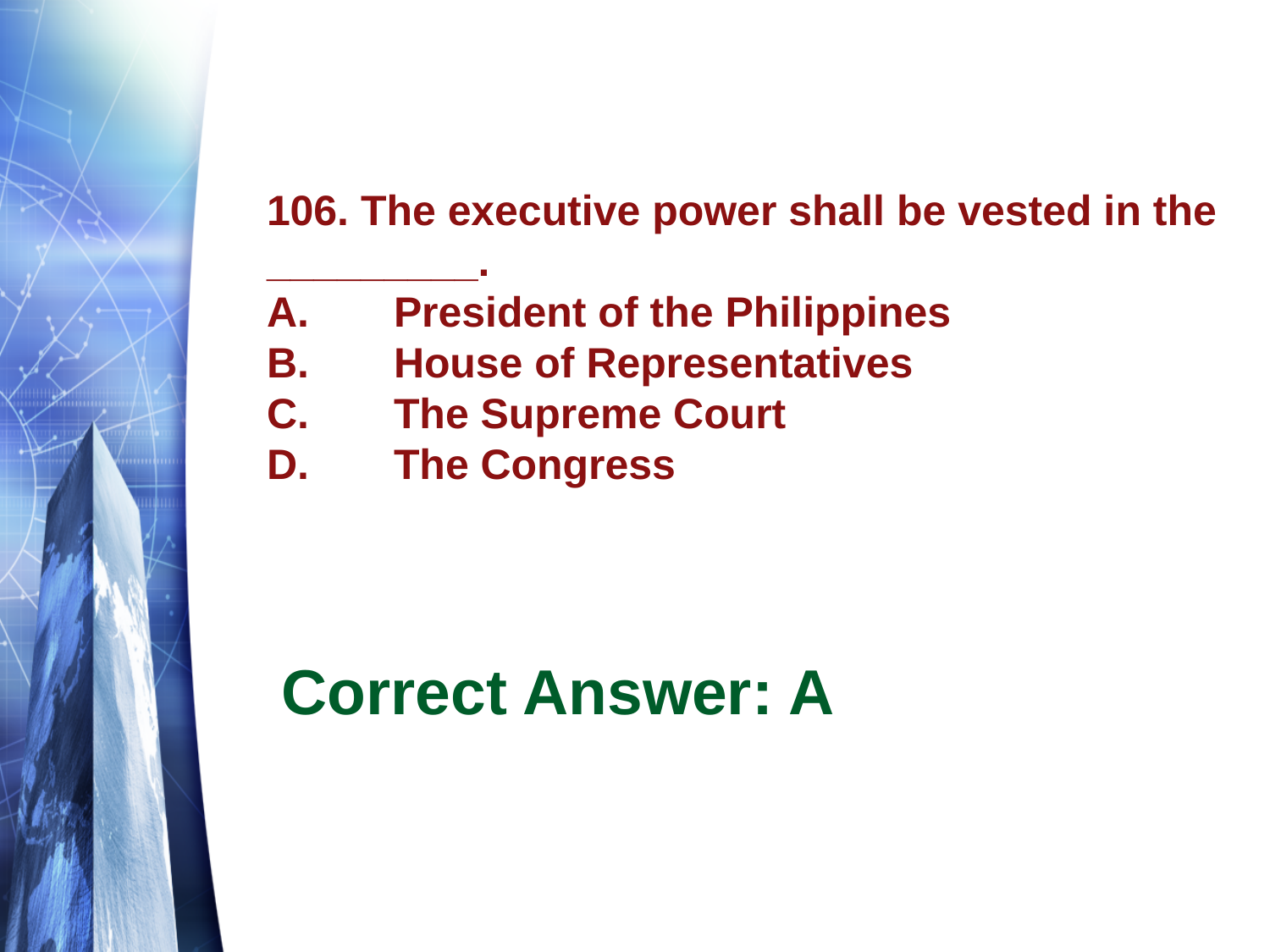

# 106. The executive power shall be vested in the _________. A.	President of the Philippines B.	House of Representatives C.	The Supreme Court D.	The Congress
Correct Answer: A